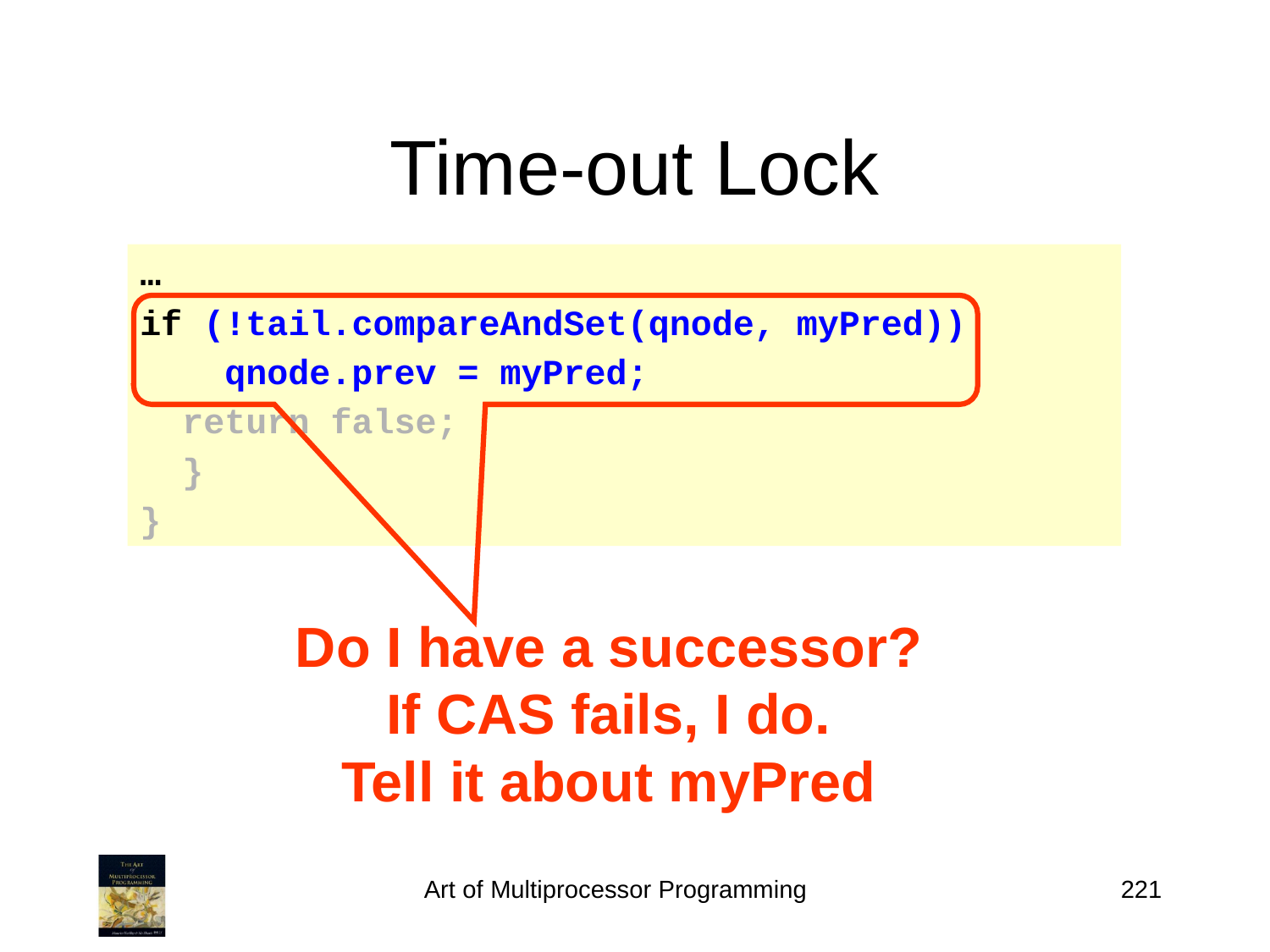

# Time-out Lock
…
if (!tail.compareAndSet(qnode, myPred))
    qnode.prev = myPred;
  return false;
  }
}

Do I have a successor?
If CAS fails, I do.
Tell it about myPred
Art of Multiprocessor Programming
221